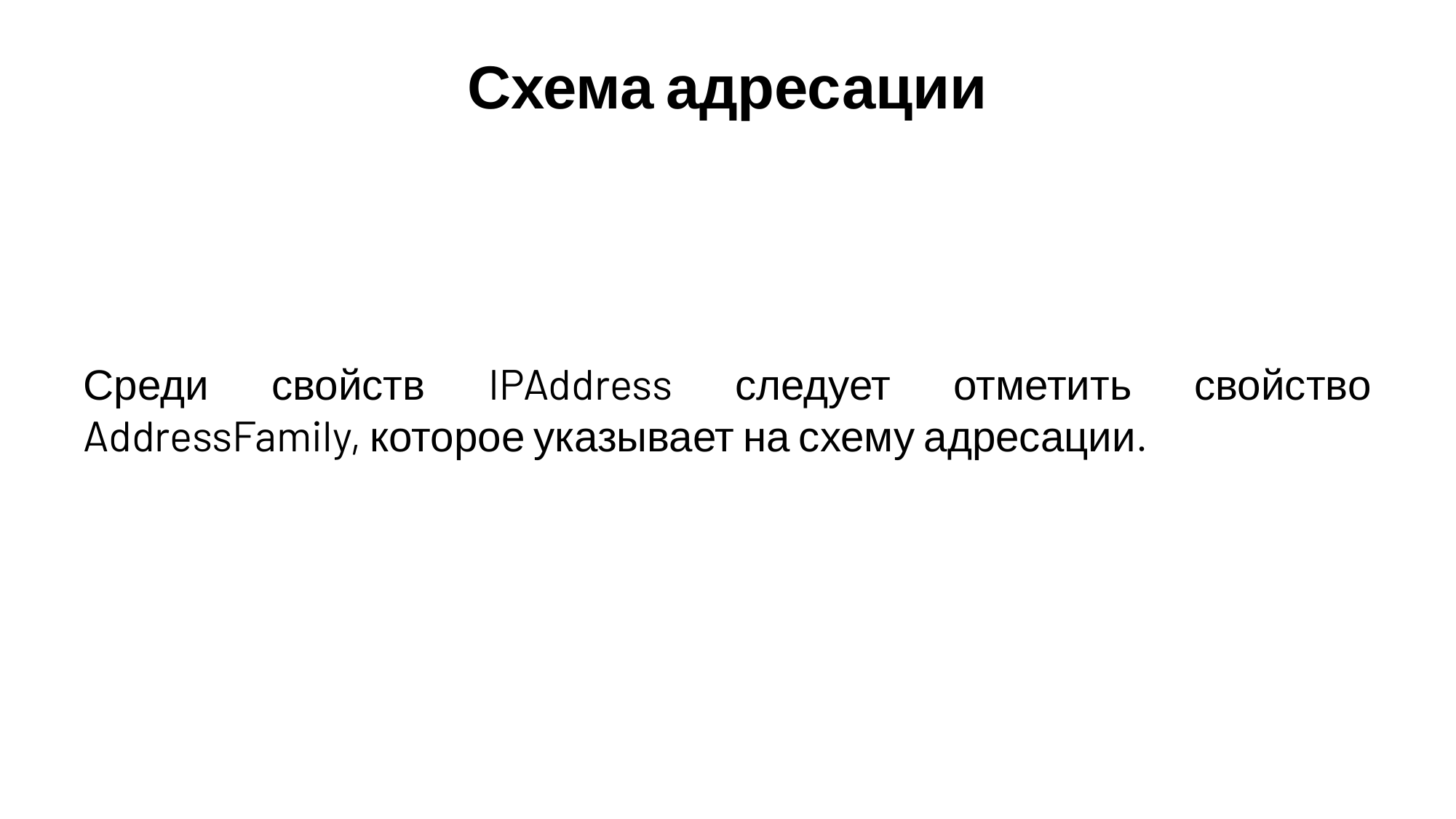

Схема адресации
Среди свойств IPAddress следует отметить свойство AddressFamily, которое указывает на схему адресации.